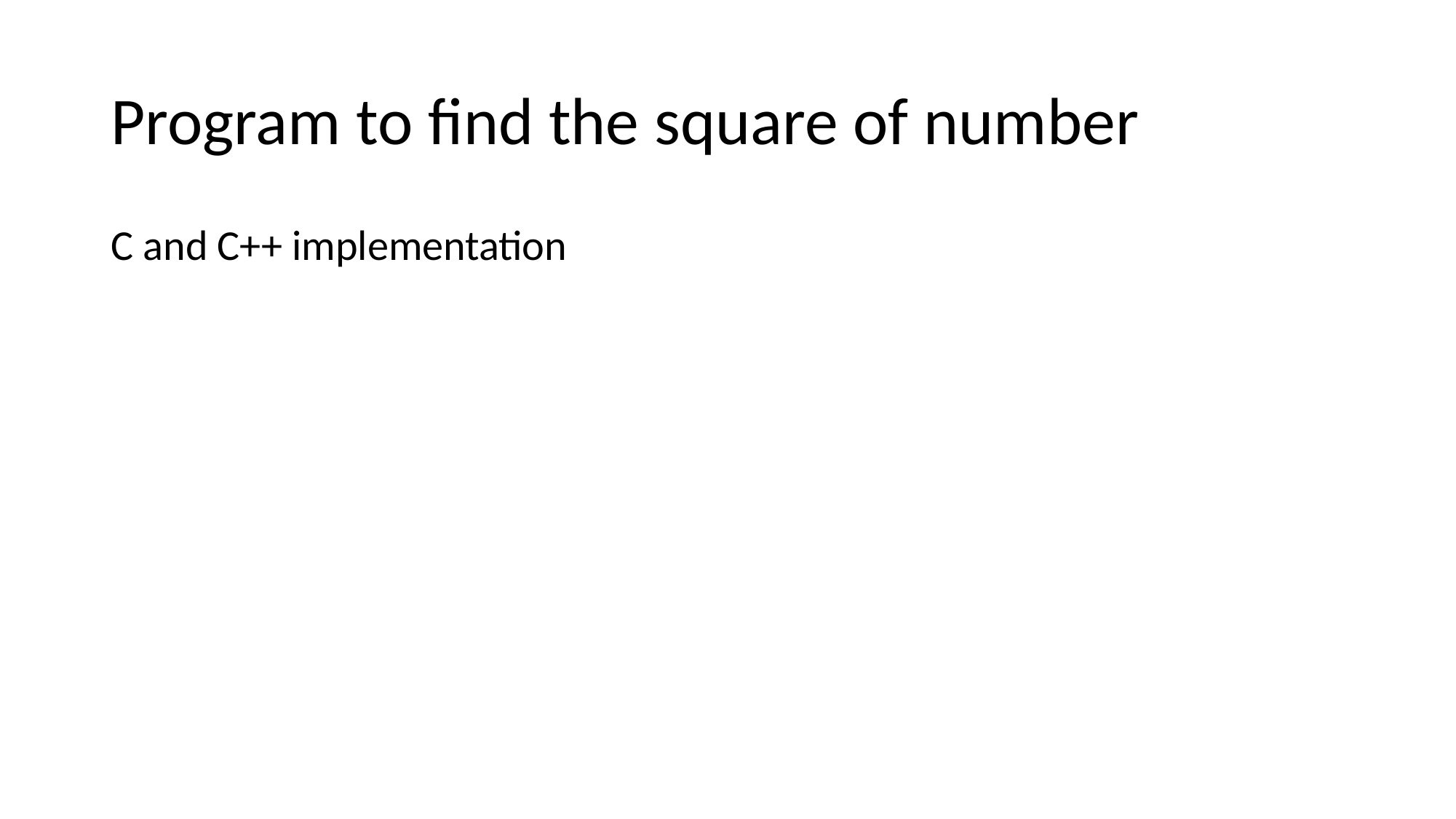

# Program to find the square of number
C and C++ implementation